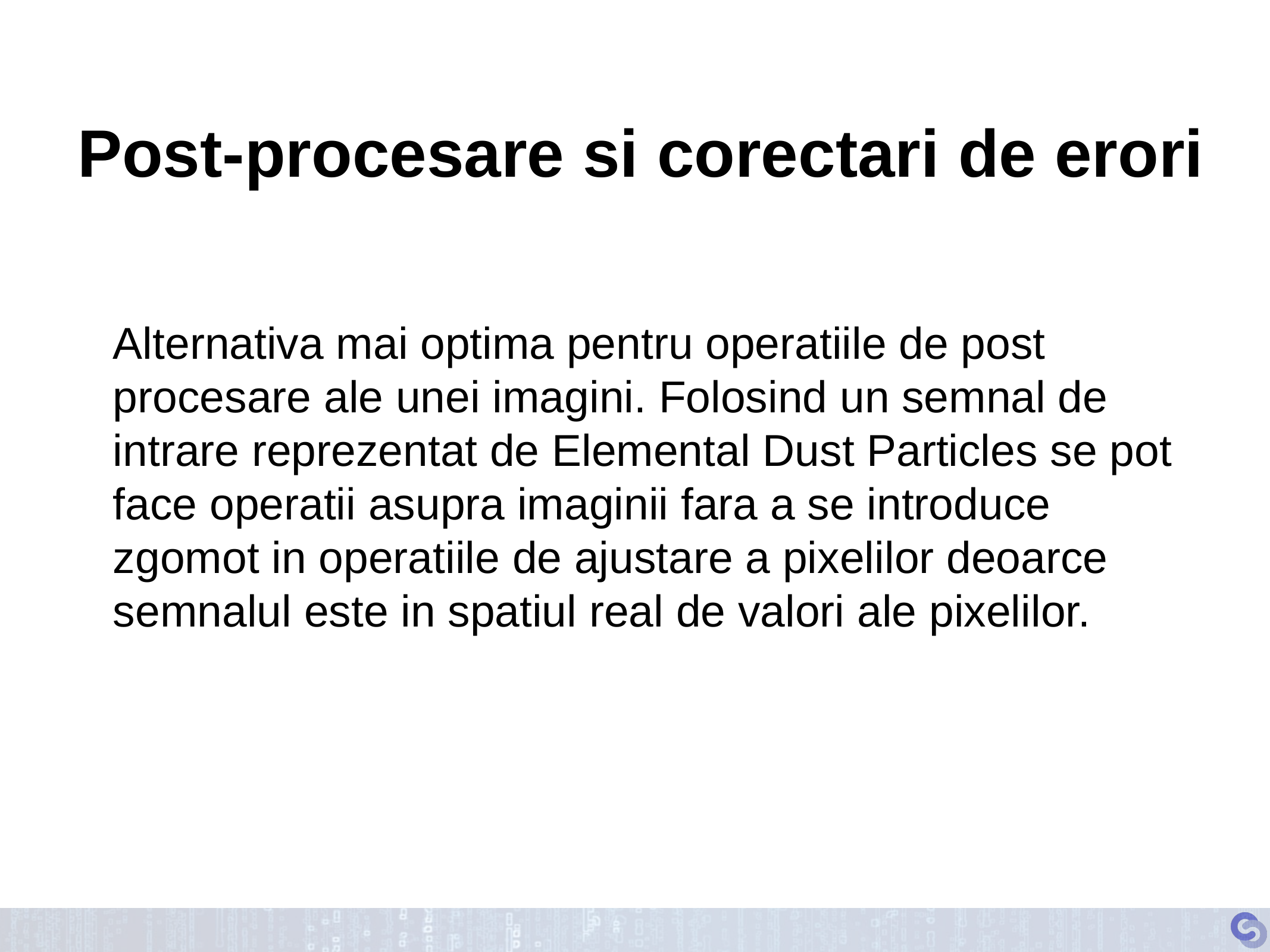

Post-procesare si corectari de erori
Alternativa mai optima pentru operatiile de post procesare ale unei imagini. Folosind un semnal de intrare reprezentat de Elemental Dust Particles se pot face operatii asupra imaginii fara a se introduce zgomot in operatiile de ajustare a pixelilor deoarce semnalul este in spatiul real de valori ale pixelilor.